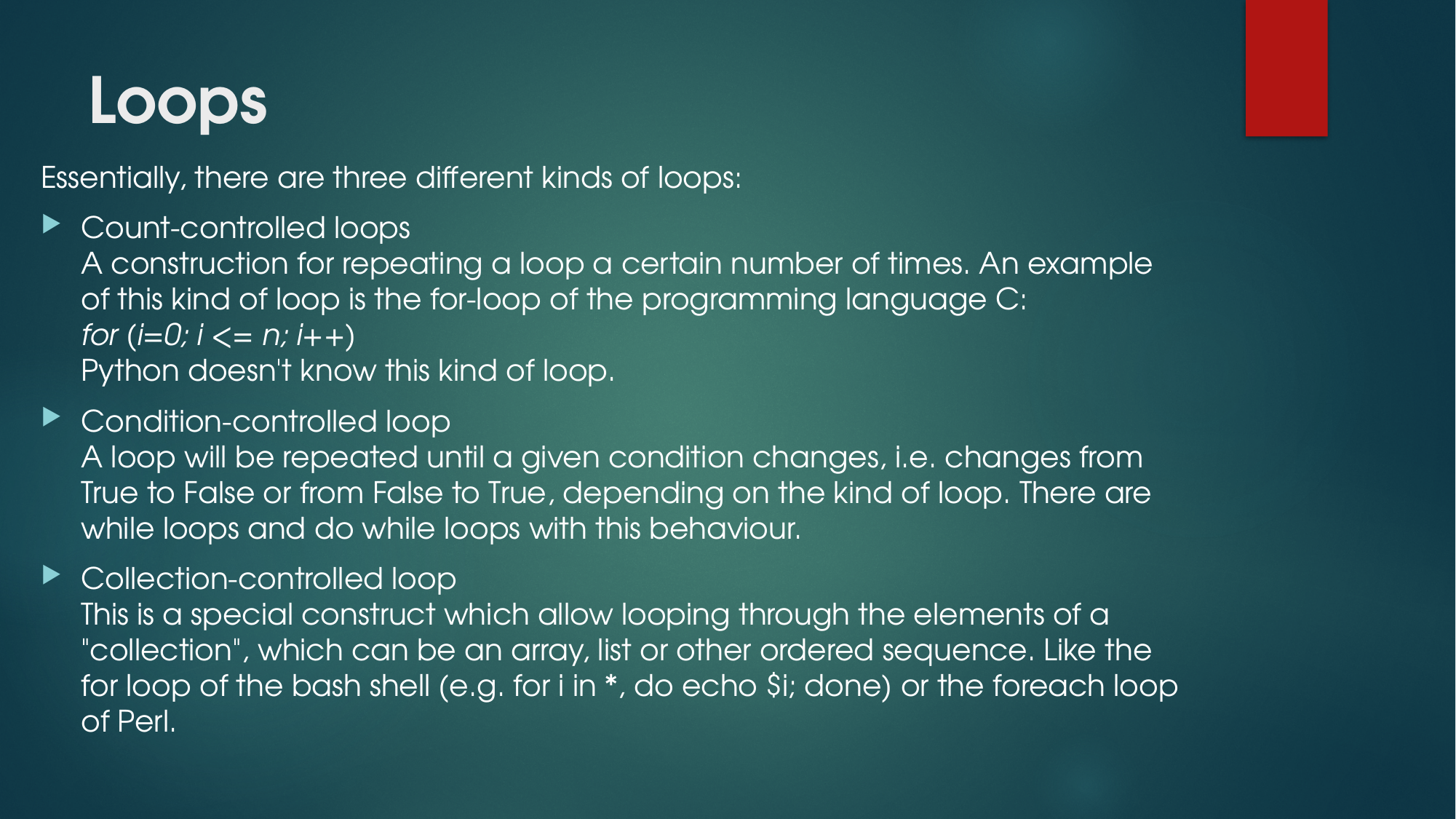

# Loops
Essentially, there are three different kinds of loops:
Count-controlled loops 
A construction for repeating a loop a certain number of times. An example of this kind of loop is the for-loop of the programming language C: 
for (i=0; i <= n; i++) 
Python doesn't know this kind of loop.
Condition-controlled loop 
A loop will be repeated until a given condition changes, i.e. changes from True to False or from False to True, depending on the kind of loop. There are while loops and do while loops with this behaviour.
Collection-controlled loop 
This is a special construct which allow looping through the elements of a "collection", which can be an array, list or other ordered sequence. Like the for loop of the bash shell (e.g. for i in *, do echo $i; done) or the foreach loop of Perl.